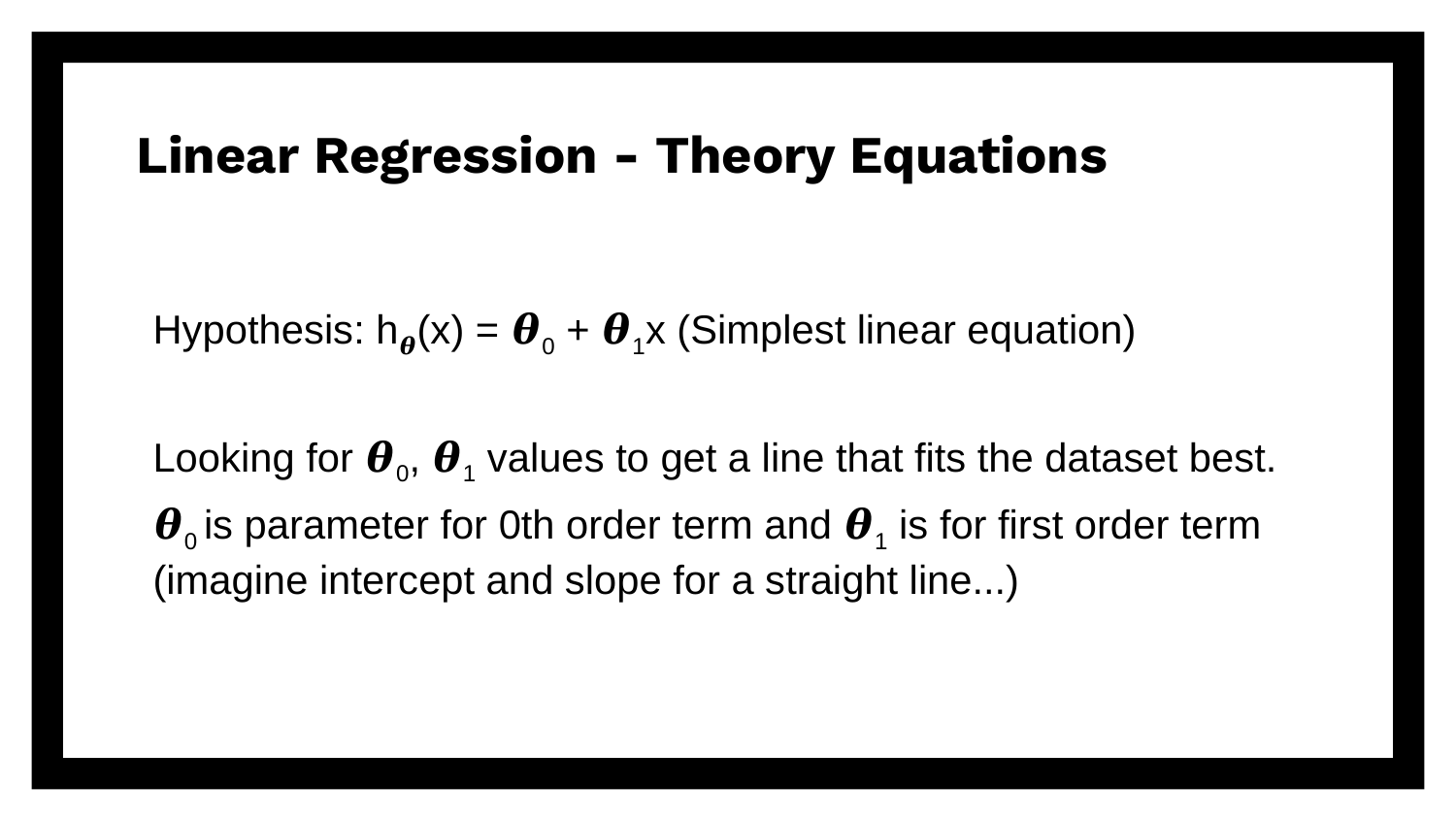

# Linear Regression - Theory Equations
Hypothesis: h𝜽(x) = 𝜽0 + 𝜽1x (Simplest linear equation)

Looking for 𝜽0, 𝜽1 values to get a line that fits the dataset best.
𝜽0 is parameter for 0th order term and 𝜽1 is for first order term (imagine intercept and slope for a straight line...)